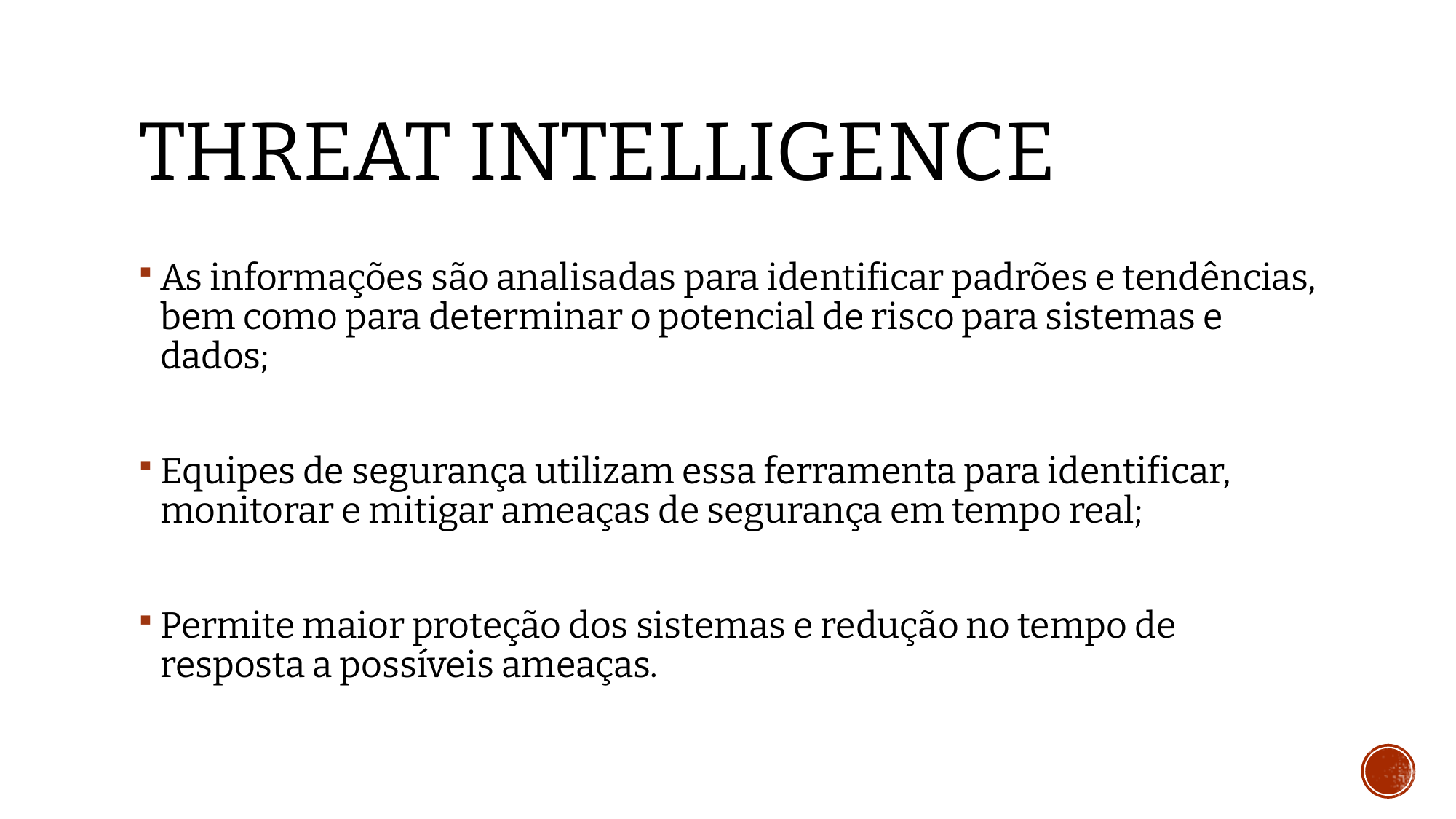

THREAT INTELLIGENCE
As informações são analisadas para identificar padrões e tendências, bem como para determinar o potencial de risco para sistemas e dados;

Equipes de segurança utilizam essa ferramenta para identificar, monitorar e mitigar ameaças de segurança em tempo real;

Permite maior proteção dos sistemas e redução no tempo de resposta a possíveis ameaças.